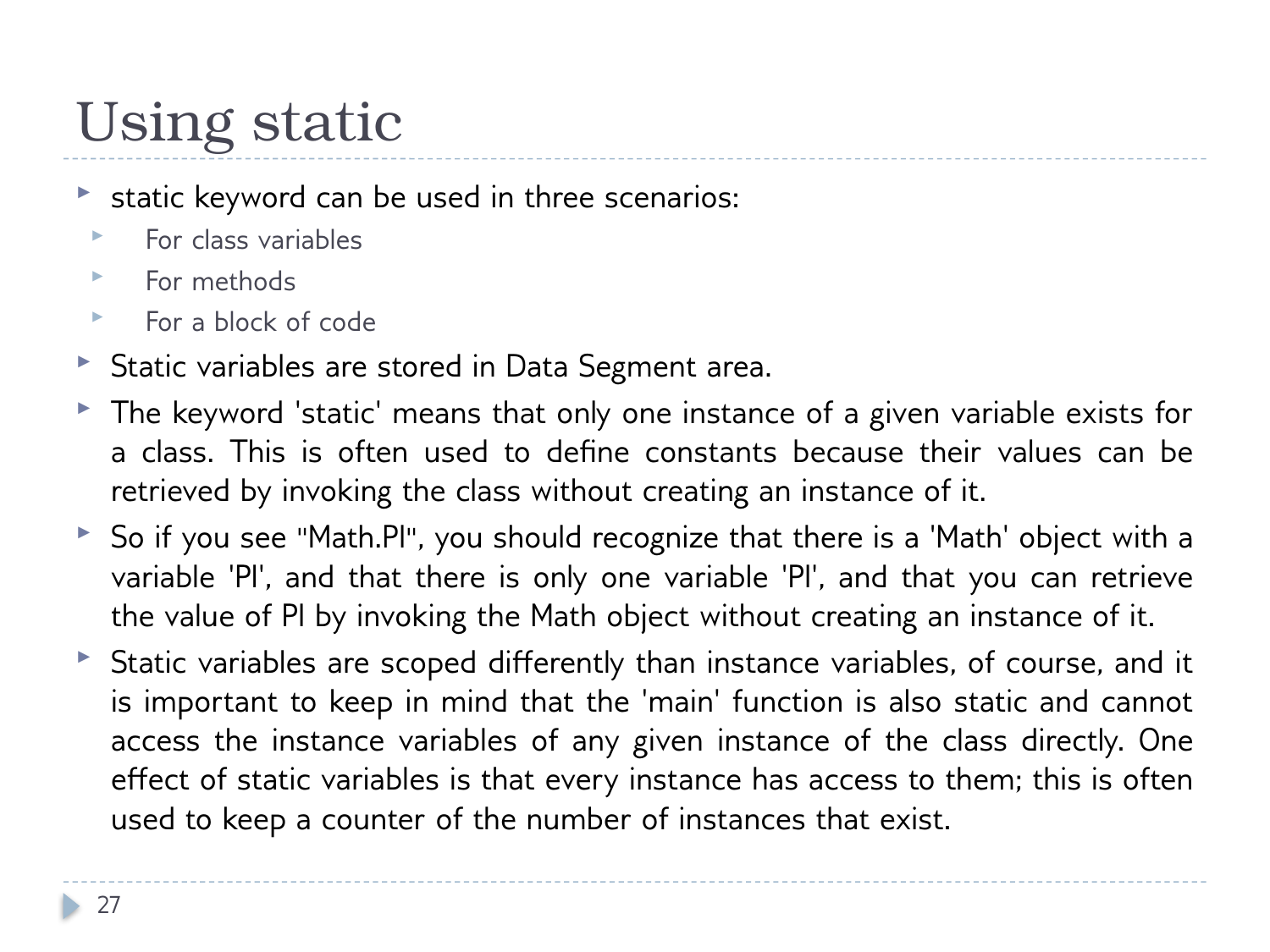

# Using static
static keyword can be used in three scenarios:
For class variables
For methods
For a block of code
Static variables are stored in Data Segment area.
The keyword 'static' means that only one instance of a given variable exists for a class. This is often used to define constants because their values can be retrieved by invoking the class without creating an instance of it.
So if you see "Math.PI", you should recognize that there is a 'Math' object with a variable 'PI', and that there is only one variable 'PI', and that you can retrieve the value of PI by invoking the Math object without creating an instance of it.
Static variables are scoped differently than instance variables, of course, and it is important to keep in mind that the 'main' function is also static and cannot access the instance variables of any given instance of the class directly. One effect of static variables is that every instance has access to them; this is often used to keep a counter of the number of instances that exist.
27